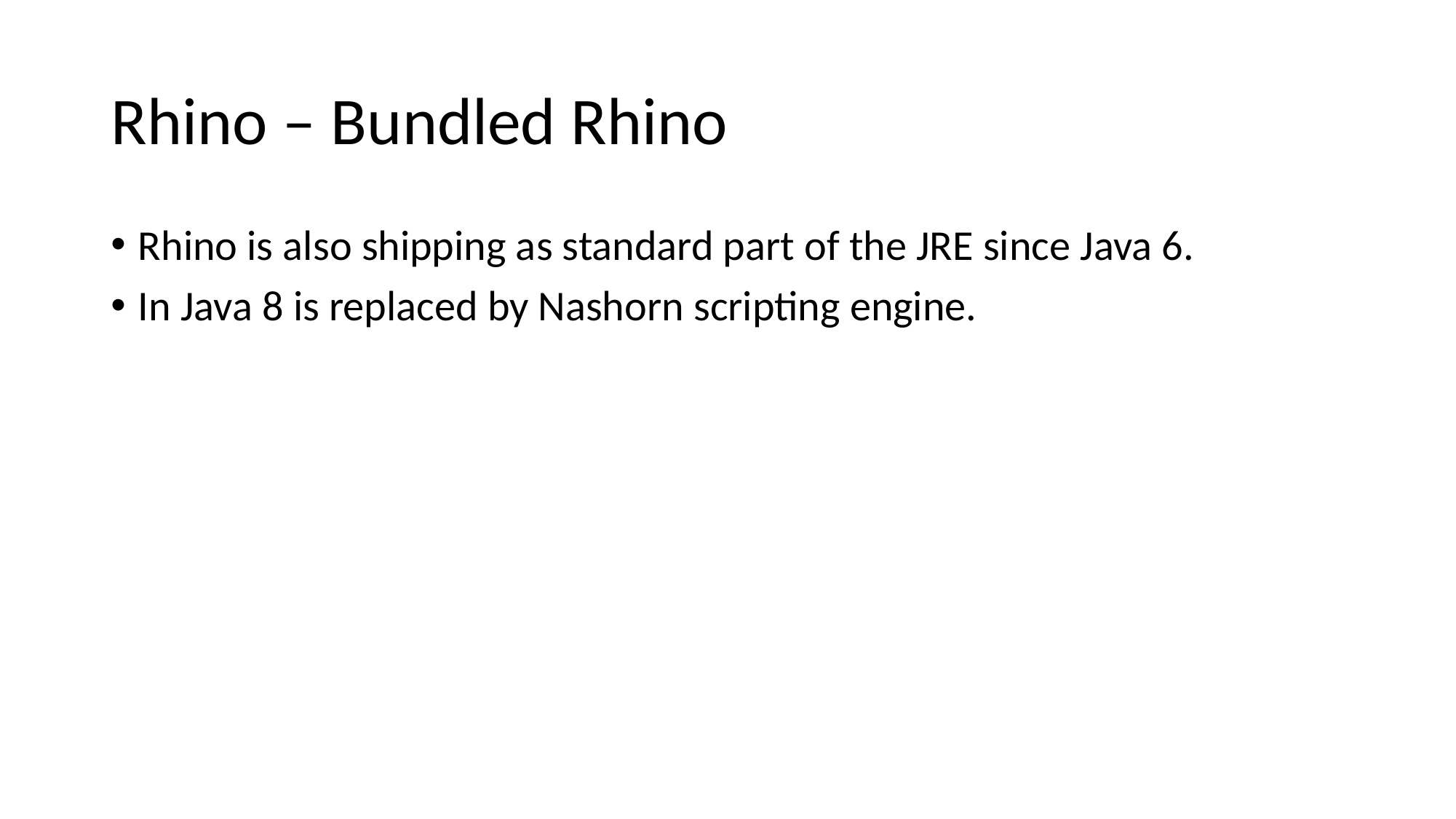

# Rhino – Bundled Rhino
Rhino is also shipping as standard part of the JRE since Java 6.
In Java 8 is replaced by Nashorn scripting engine.